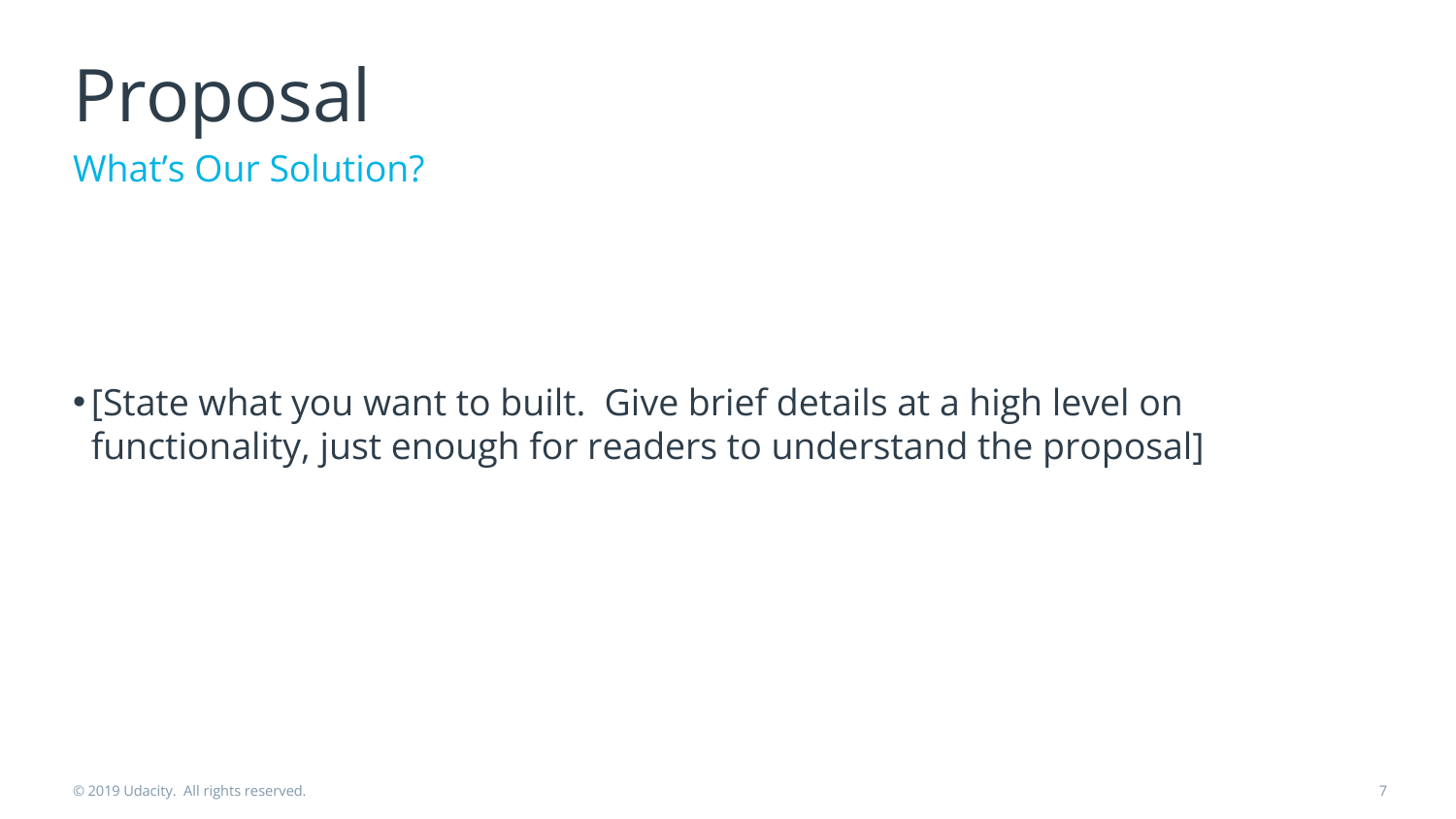

# Proposal
What’s Our Solution?
[State what you want to built.  Give brief details at a high level on functionality, just enough for readers to understand the proposal]

© 2019 Udacity.  All rights reserved.
7